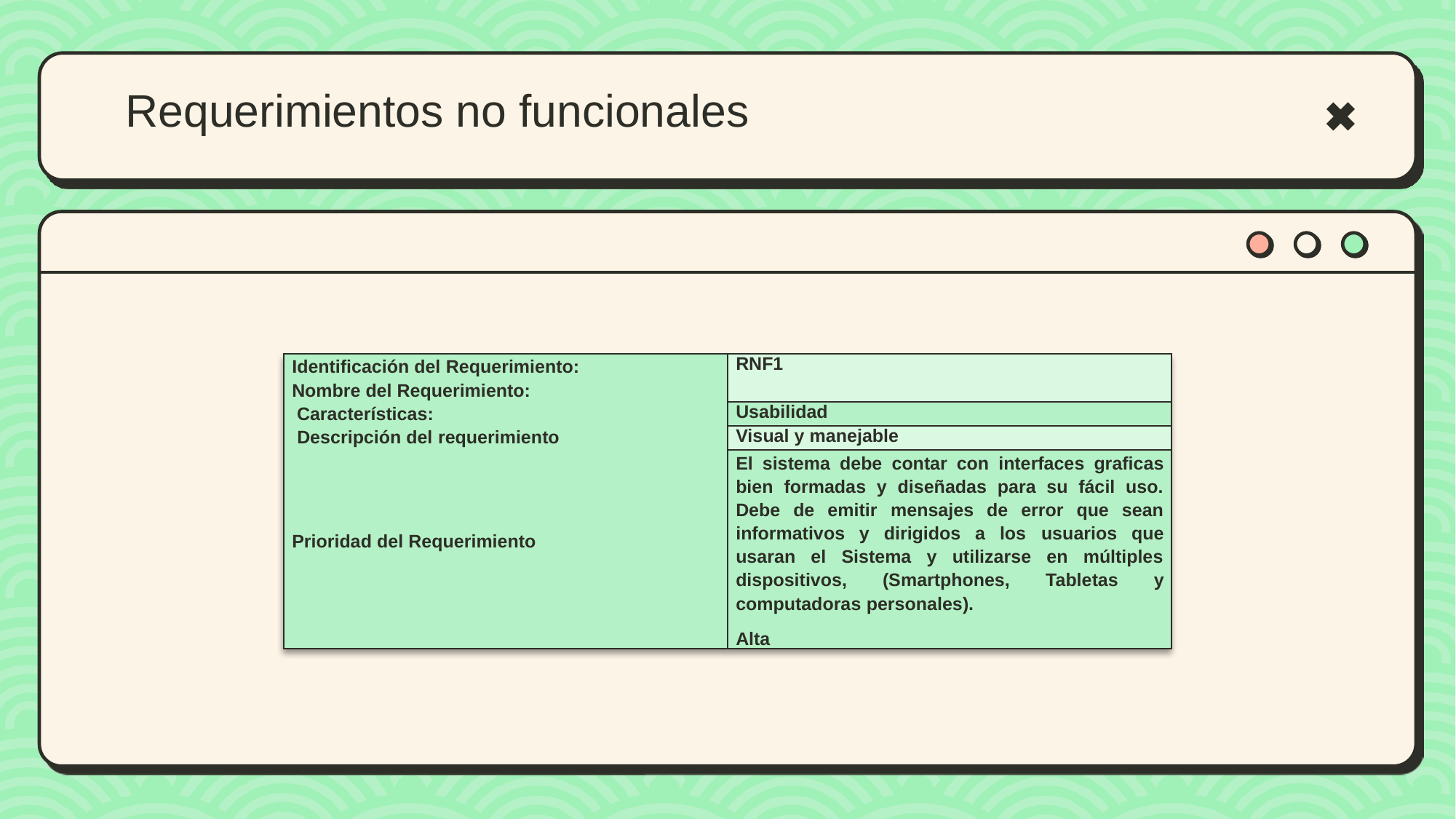

# Requerimientos no funcionales
| Identificación del Requerimiento: Nombre del Requerimiento: Características: Descripción del requerimiento           Prioridad del Requerimiento | RNF1 |
| --- | --- |
|  | Usabilidad |
|  | Visual y manejable |
|  | El sistema debe contar con interfaces graficas bien formadas y diseñadas para su fácil uso. Debe de emitir mensajes de error que sean informativos y dirigidos a los usuarios que usaran el Sistema y utilizarse en múltiples dispositivos, (Smartphones, Tabletas y computadoras personales).   Alta |